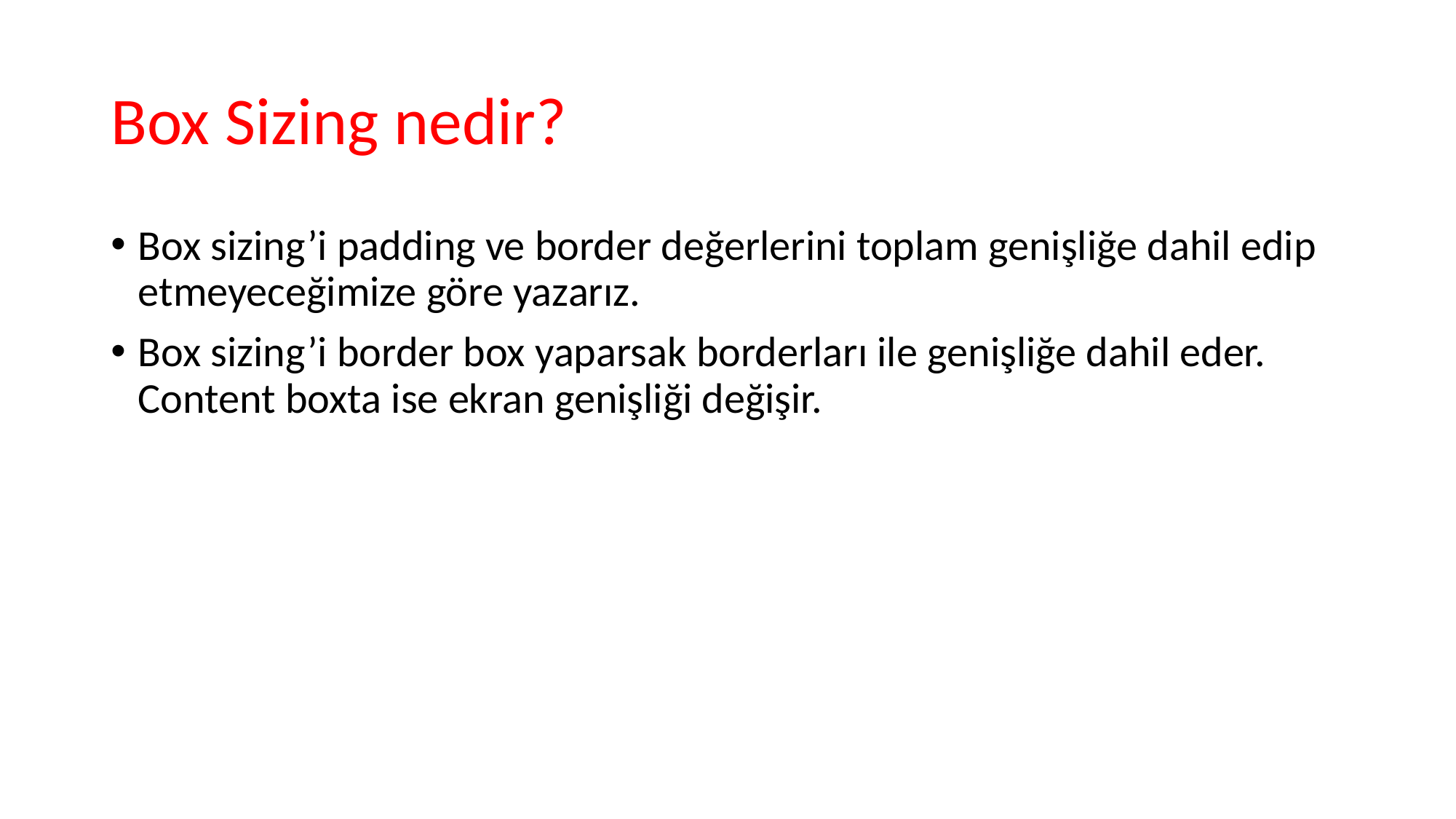

# Box Sizing nedir?
Box sizing’i padding ve border değerlerini toplam genişliğe dahil edip etmeyeceğimize göre yazarız.
Box sizing’i border box yaparsak borderları ile genişliğe dahil eder. Content boxta ise ekran genişliği değişir.